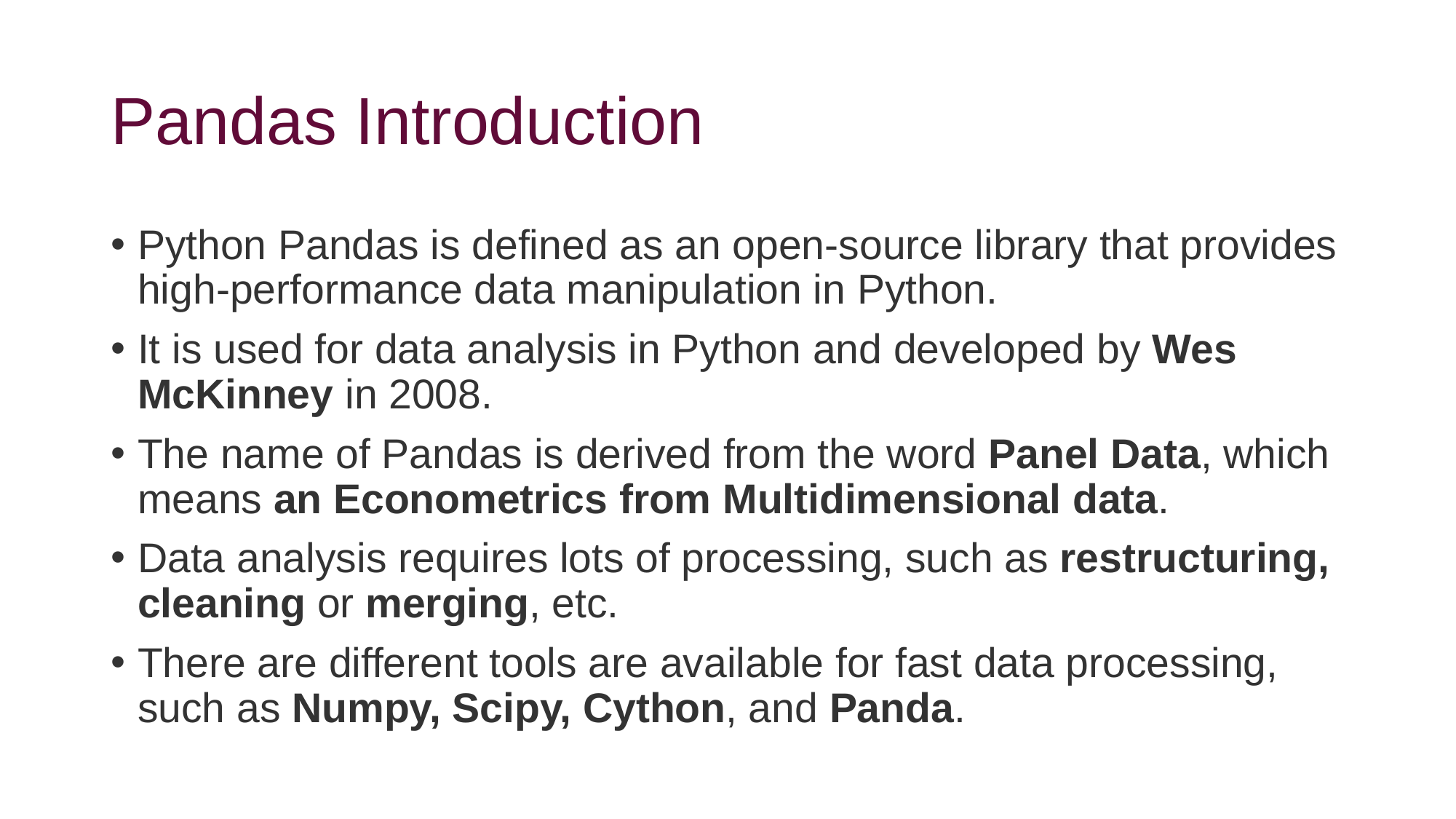

# Pandas Introduction
Python Pandas is defined as an open-source library that provides high-performance data manipulation in Python.
It is used for data analysis in Python and developed by Wes McKinney in 2008.
The name of Pandas is derived from the word Panel Data, which means an Econometrics from Multidimensional data.
Data analysis requires lots of processing, such as restructuring, cleaning or merging, etc.
There are different tools are available for fast data processing, such as Numpy, Scipy, Cython, and Panda.